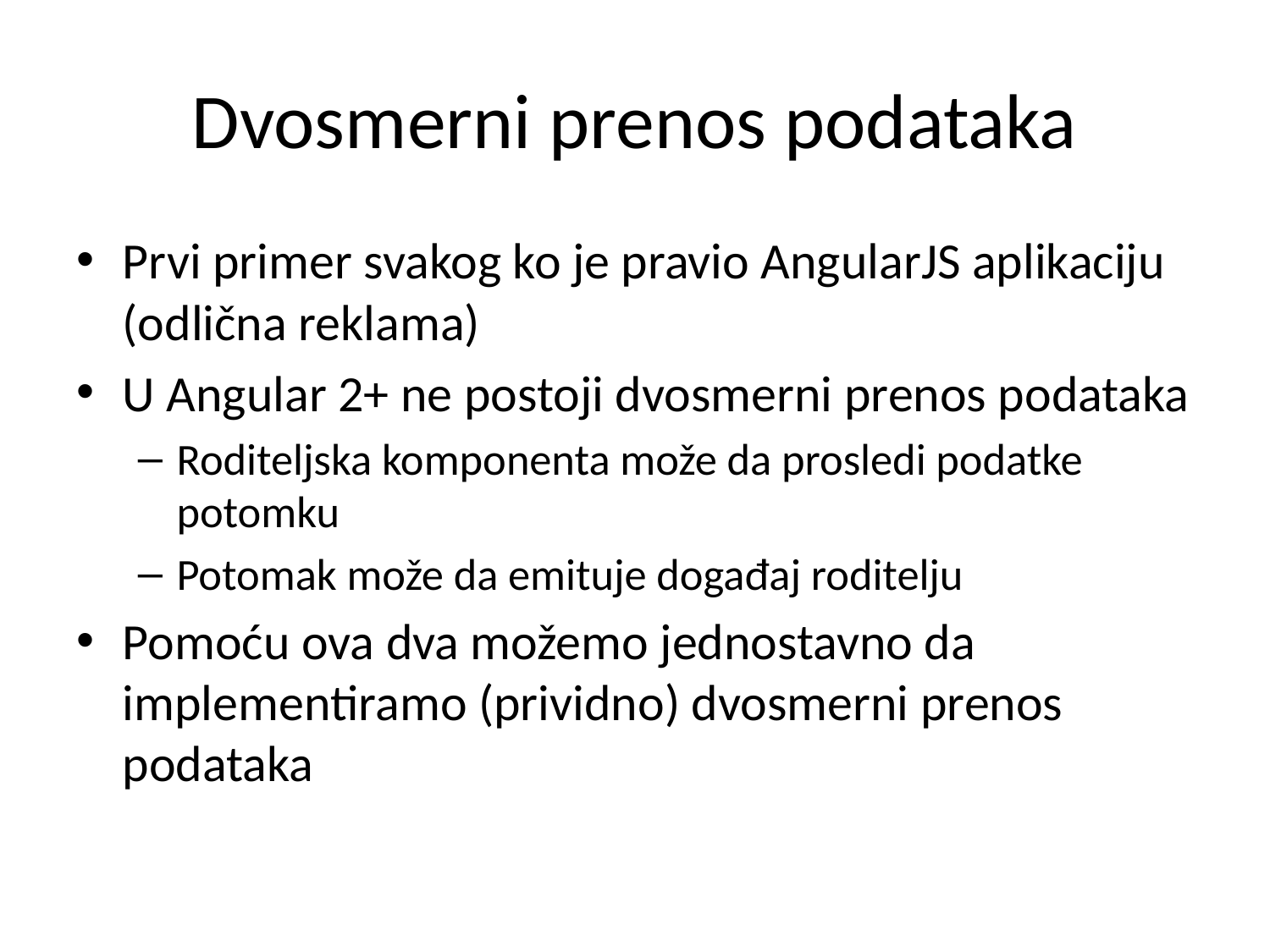

# Dvosmerni prenos podataka
Prvi primer svakog ko je pravio AngularJS aplikaciju (odlična reklama)
U Angular 2+ ne postoji dvosmerni prenos podataka
Roditeljska komponenta može da prosledi podatke potomku
Potomak može da emituje događaj roditelju
Pomoću ova dva možemo jednostavno da implementiramo (prividno) dvosmerni prenos podataka